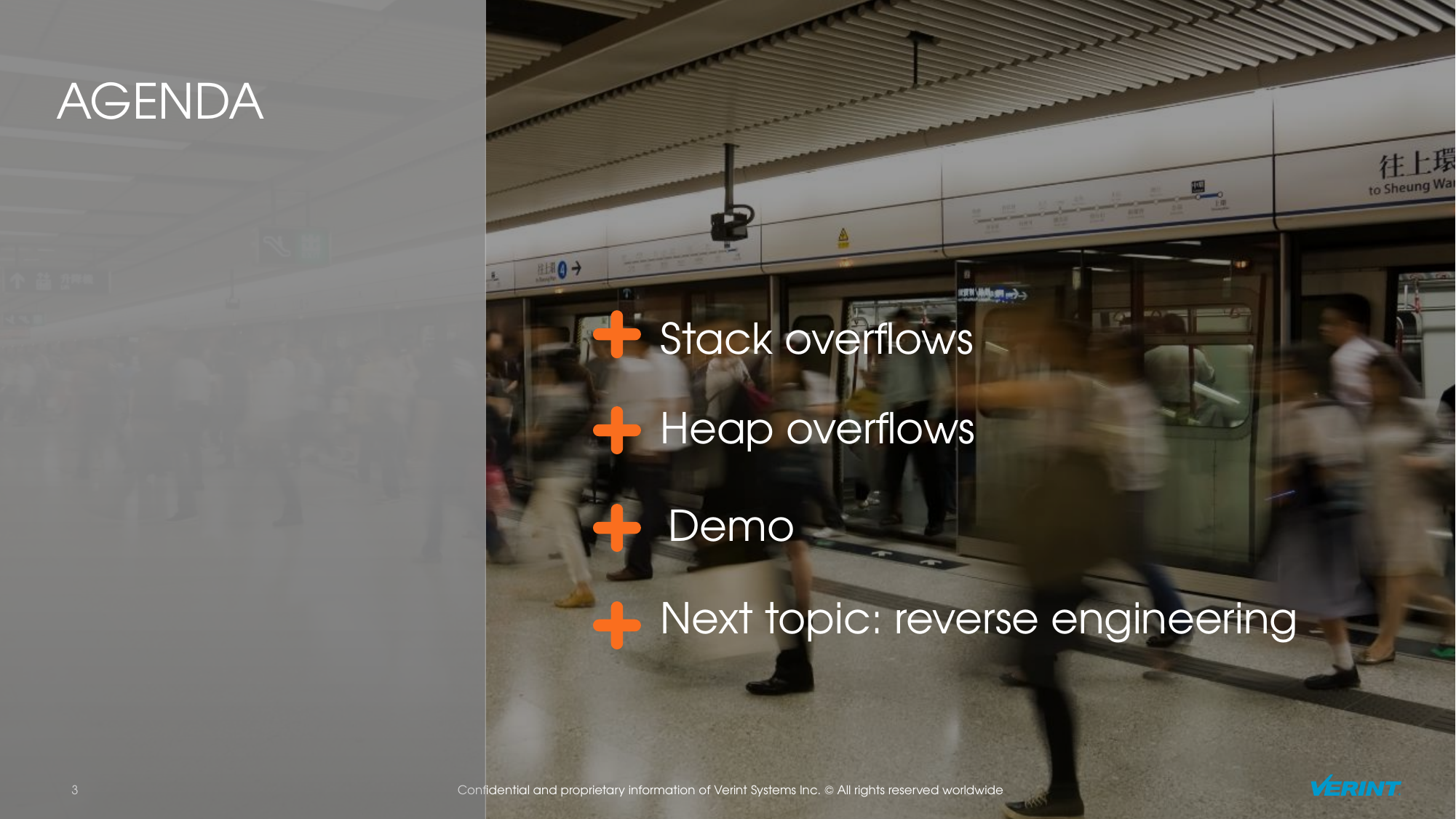

AGENDA

Stack overflows
Heap overflows

Demo

Next topic: reverse engineering